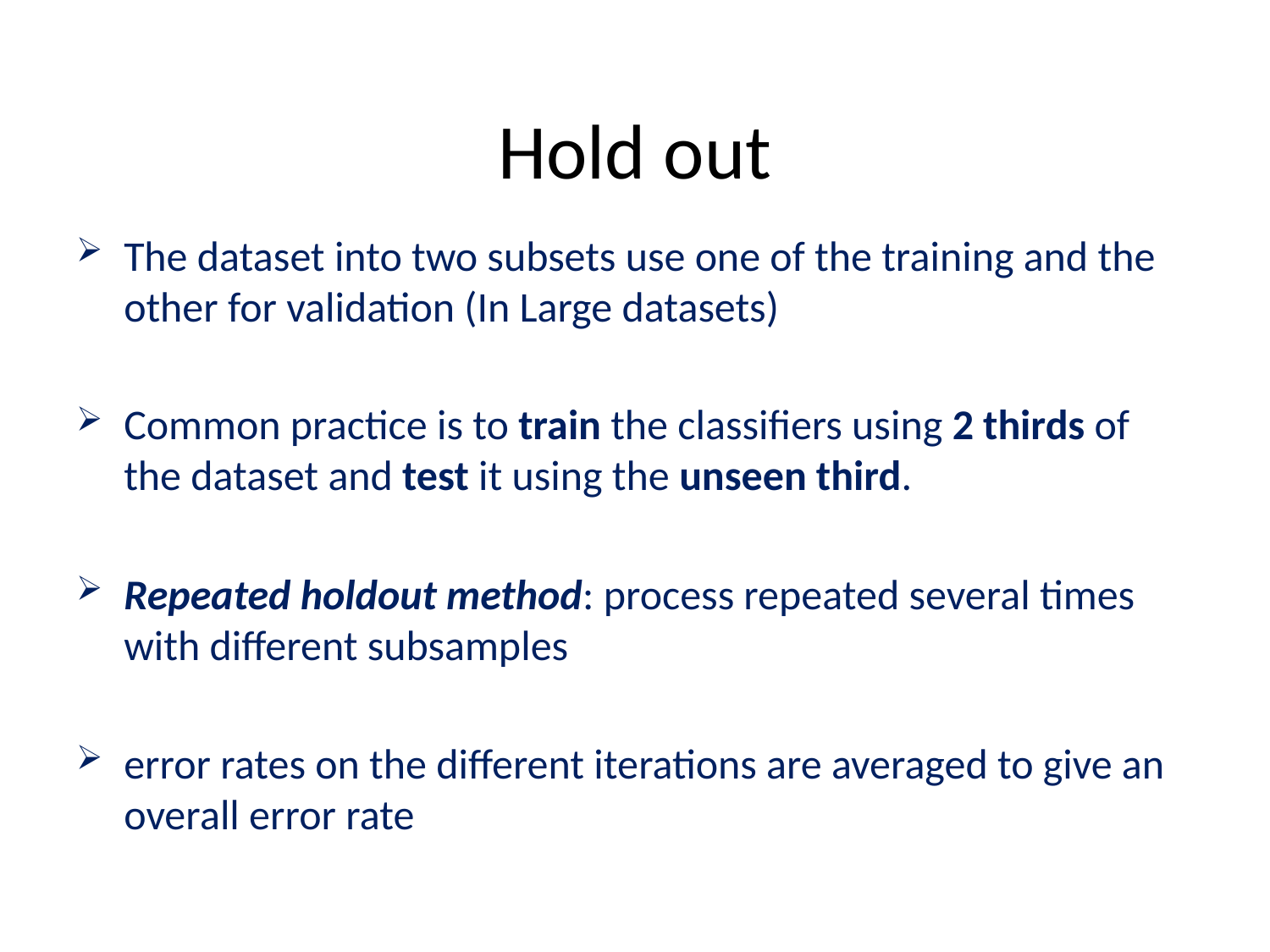

Hold out
The dataset into two subsets use one of the training and the other for validation (In Large datasets)

Common practice is to train the classifiers using 2 thirds of the dataset and test it using the unseen third.

Repeated holdout method: process repeated several times with different subsamples

error rates on the different iterations are averaged to give an overall error rate